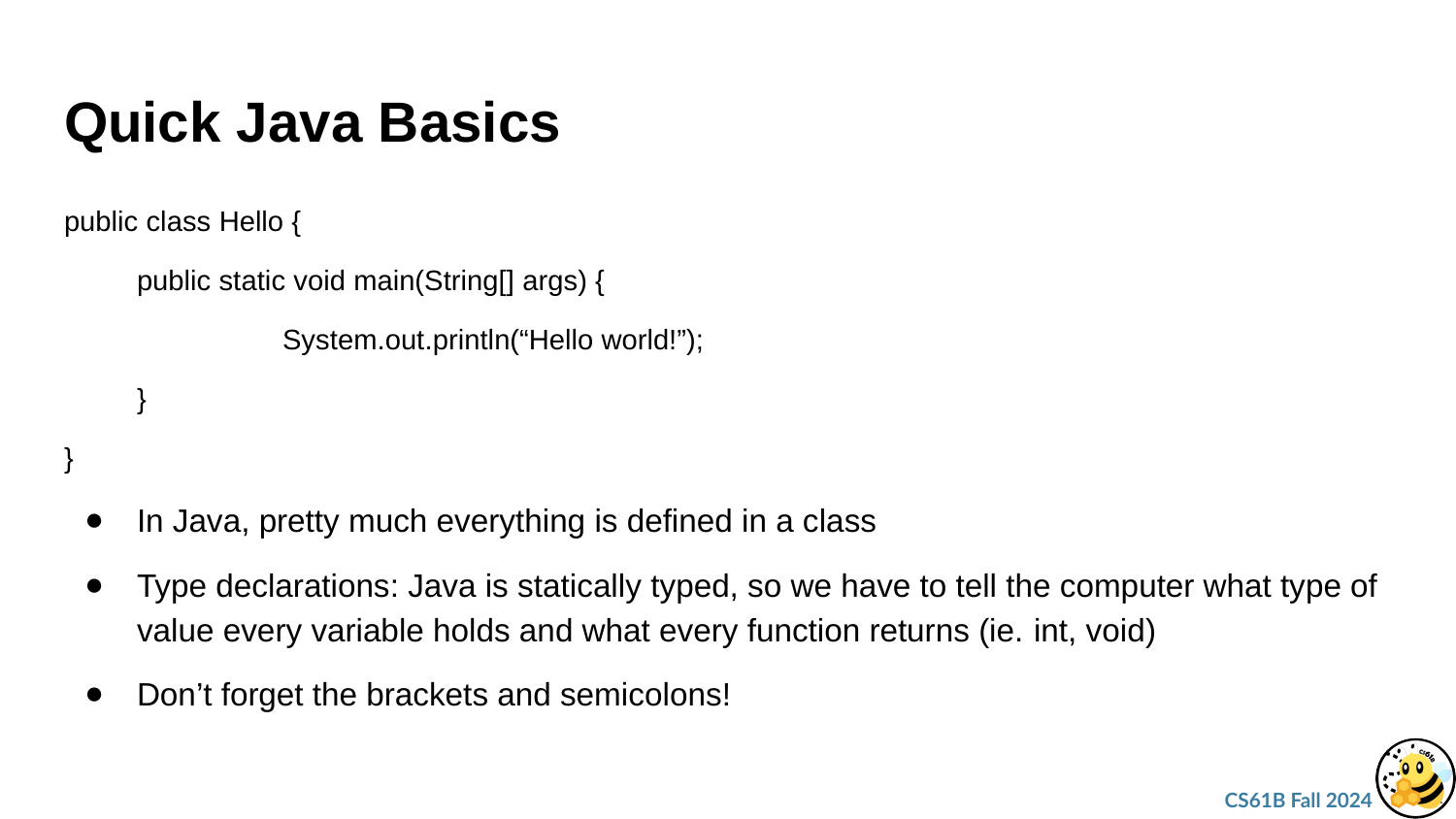

# Quick Java Basics
public class Hello {
public static void main(String[] args) {
	System.out.println(“Hello world!”);
}
}
In Java, pretty much everything is defined in a class
Type declarations: Java is statically typed, so we have to tell the computer what type of value every variable holds and what every function returns (ie. int, void)
Don’t forget the brackets and semicolons!